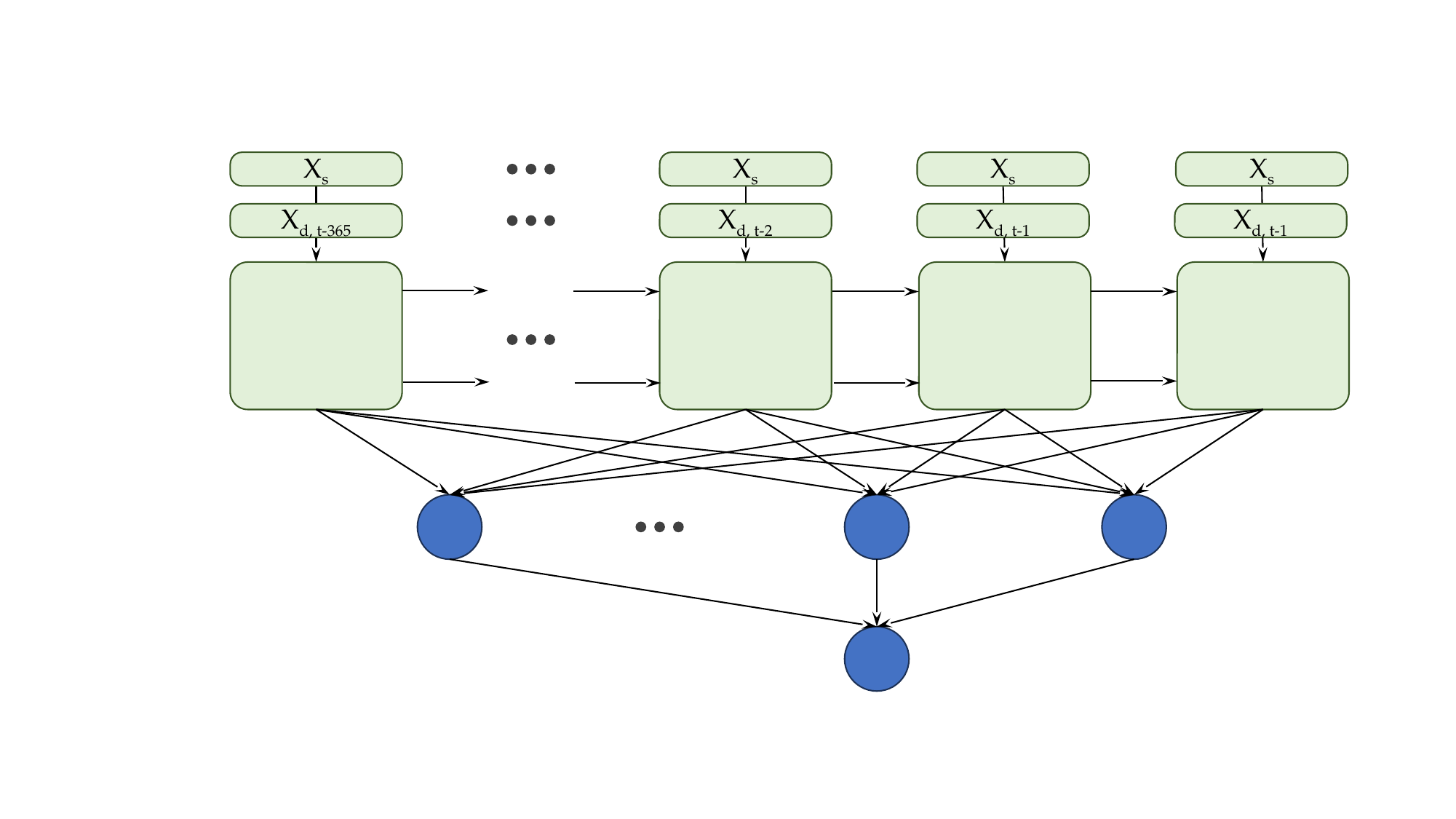

Xs
Xs
Xs
Xs

Xd, t-365
Xd, t-2
Xd, t-1
Xd, t-1